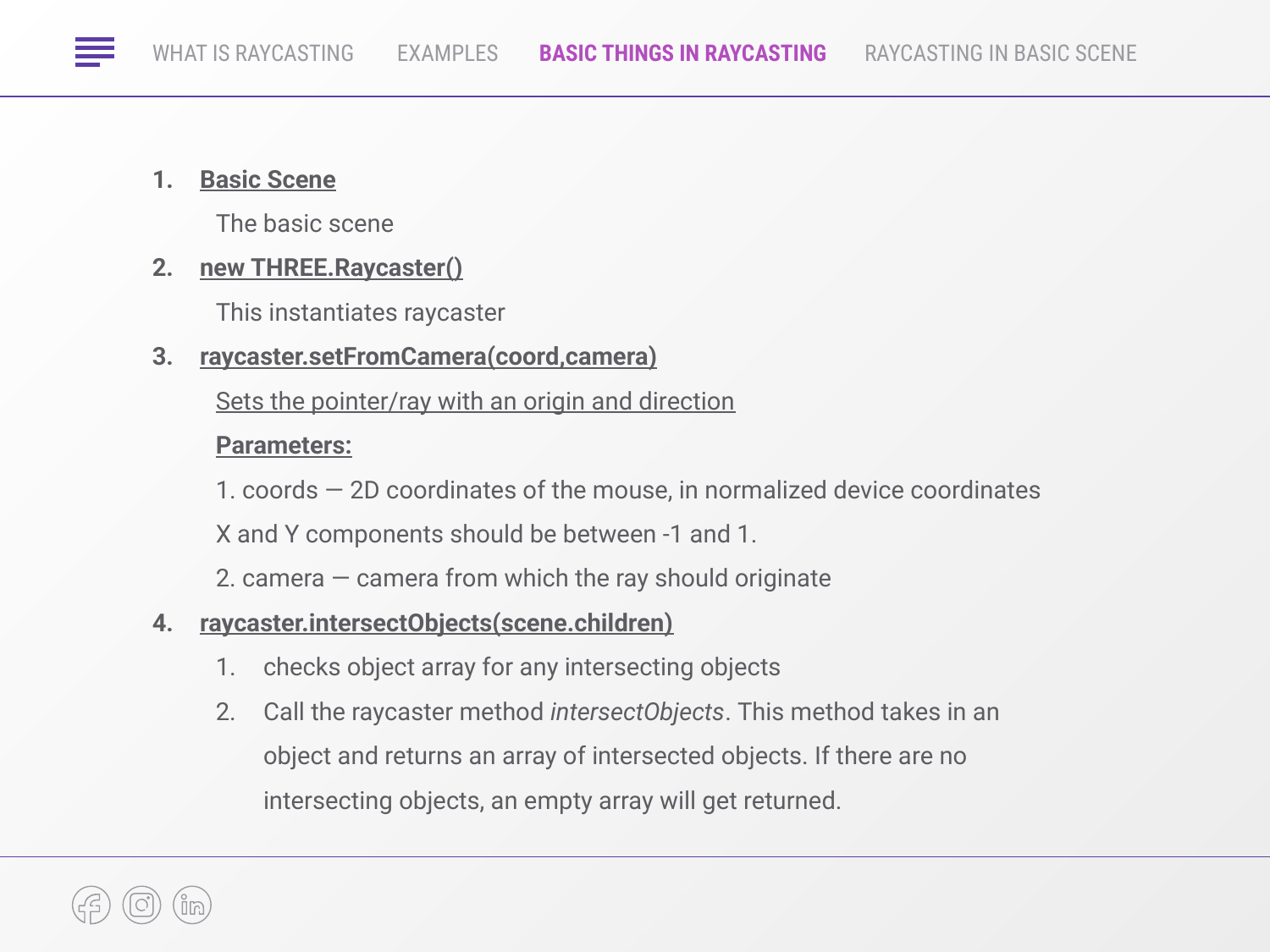

BASIC THINGS IN RAYCASTING
RAYCASTING IN BASIC SCENE
EXAMPLES
WHAT IS RAYCASTING
Basic Scene
The basic scene
new THREE.Raycaster()
This instantiates raycaster
raycaster.setFromCamera(coord,camera)
Sets the pointer/ray with an origin and direction
Parameters:
1. coords — 2D coordinates of the mouse, in normalized device coordinates X and Y components should be between -1 and 1.
2. camera — camera from which the ray should originate
raycaster.intersectObjects(scene.children)
checks object array for any intersecting objects
Call the raycaster method intersectObjects. This method takes in an object and returns an array of intersected objects. If there are no intersecting objects, an empty array will get returned.